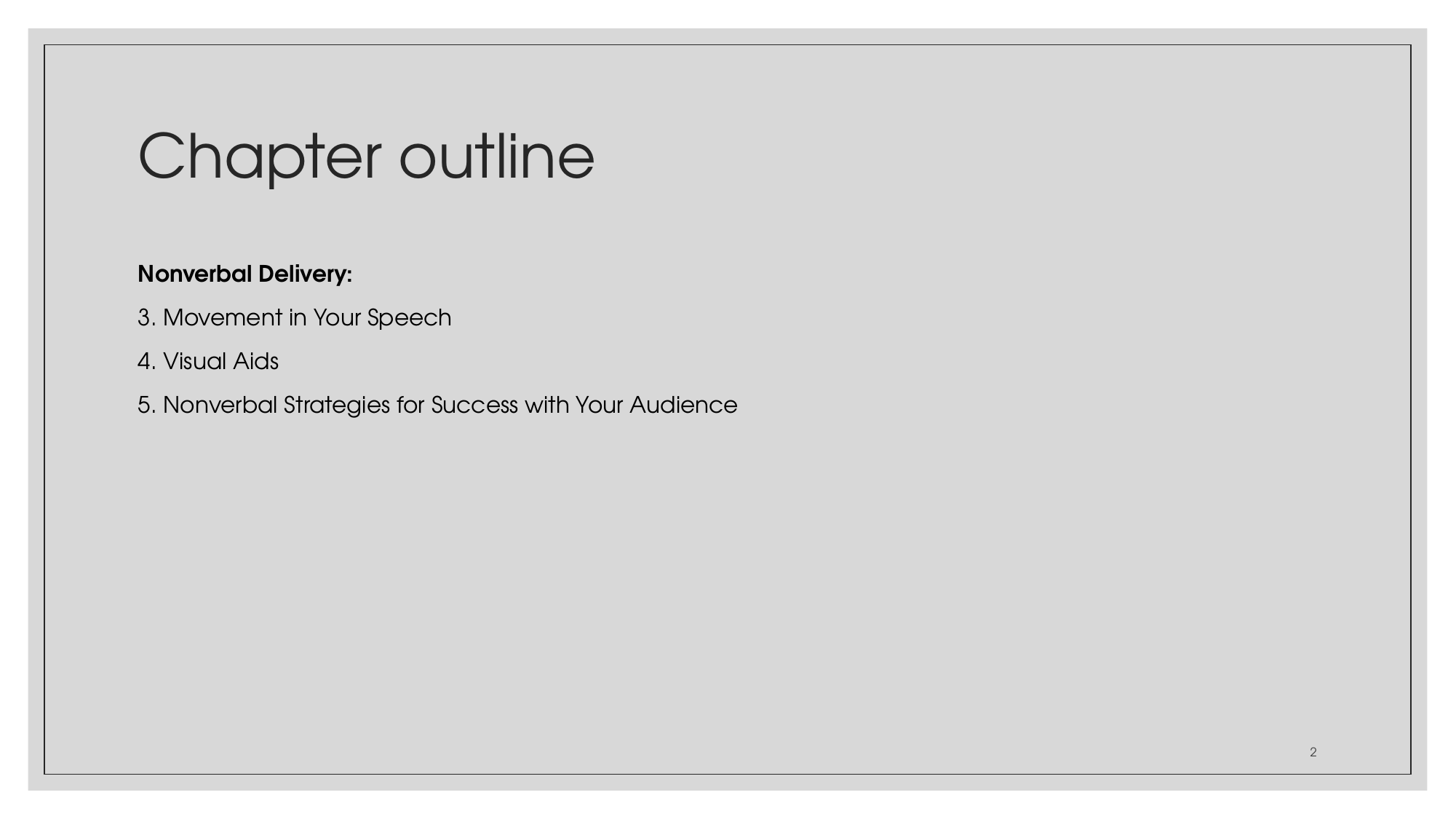

# Chapter outline
Nonverbal Delivery:
3. Movement in Your Speech
4. Visual Aids
5. Nonverbal Strategies for Success with Your Audience
2